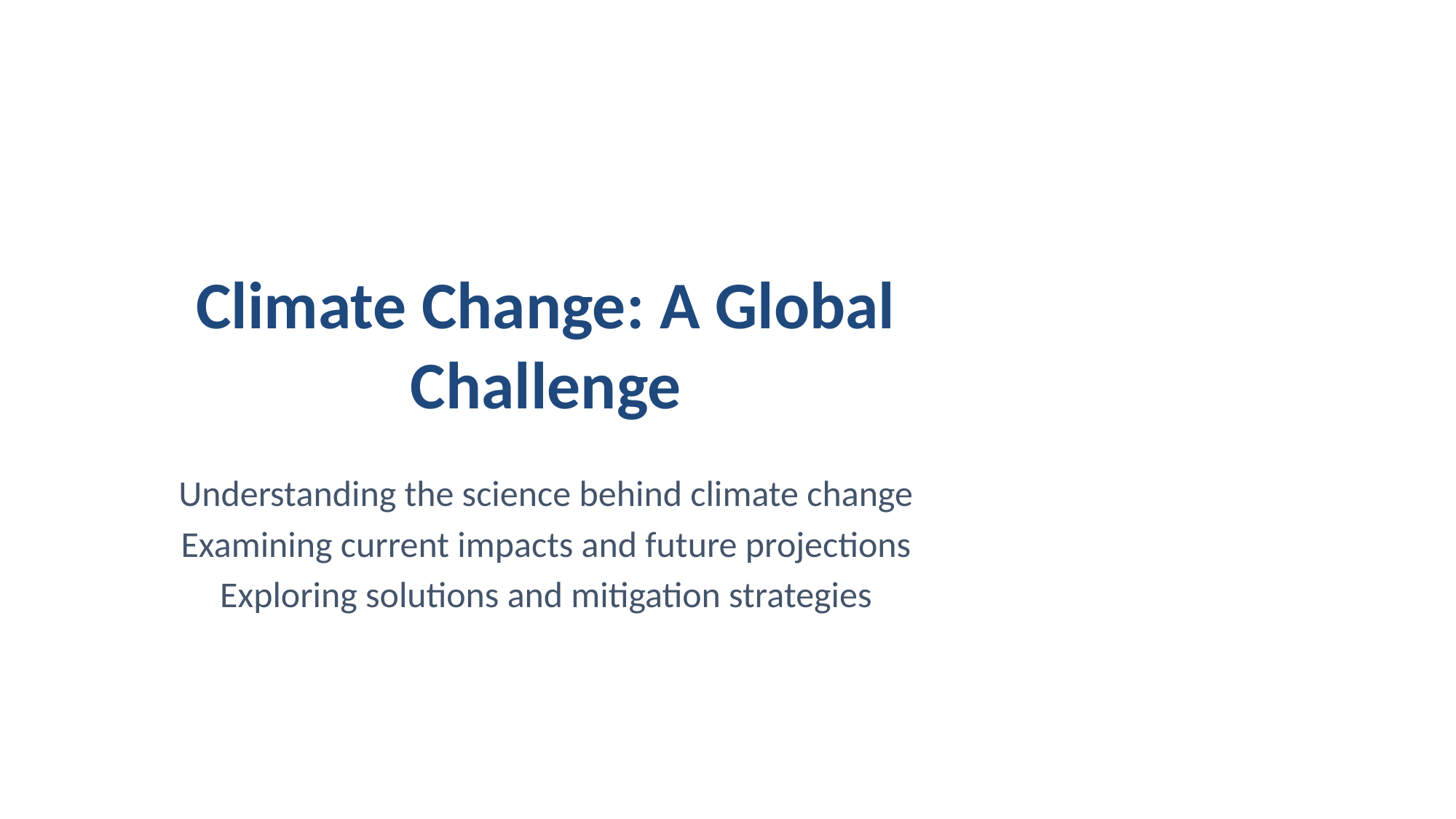

# Climate Change: A Global Challenge
Understanding the science behind climate change
Examining current impacts and future projections
Exploring solutions and mitigation strategies